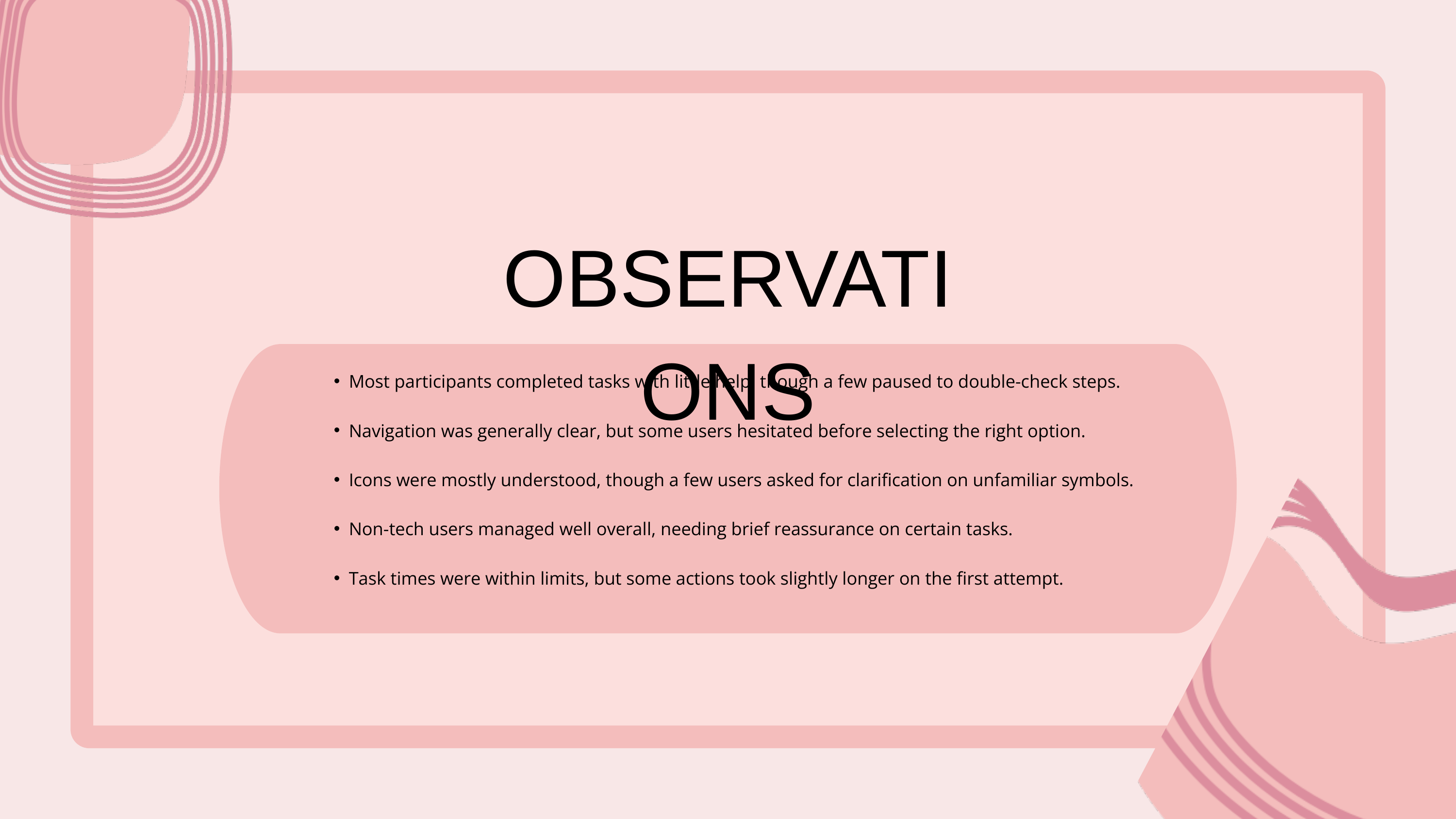

OBSERVATIONS

Most participants completed tasks with little help, though a few paused to double-check steps.

Navigation was generally clear, but some users hesitated before selecting the right option.

Icons were mostly understood, though a few users asked for clarification on unfamiliar symbols.

Non-tech users managed well overall, needing brief reassurance on certain tasks.

Task times were within limits, but some actions took slightly longer on the first attempt.